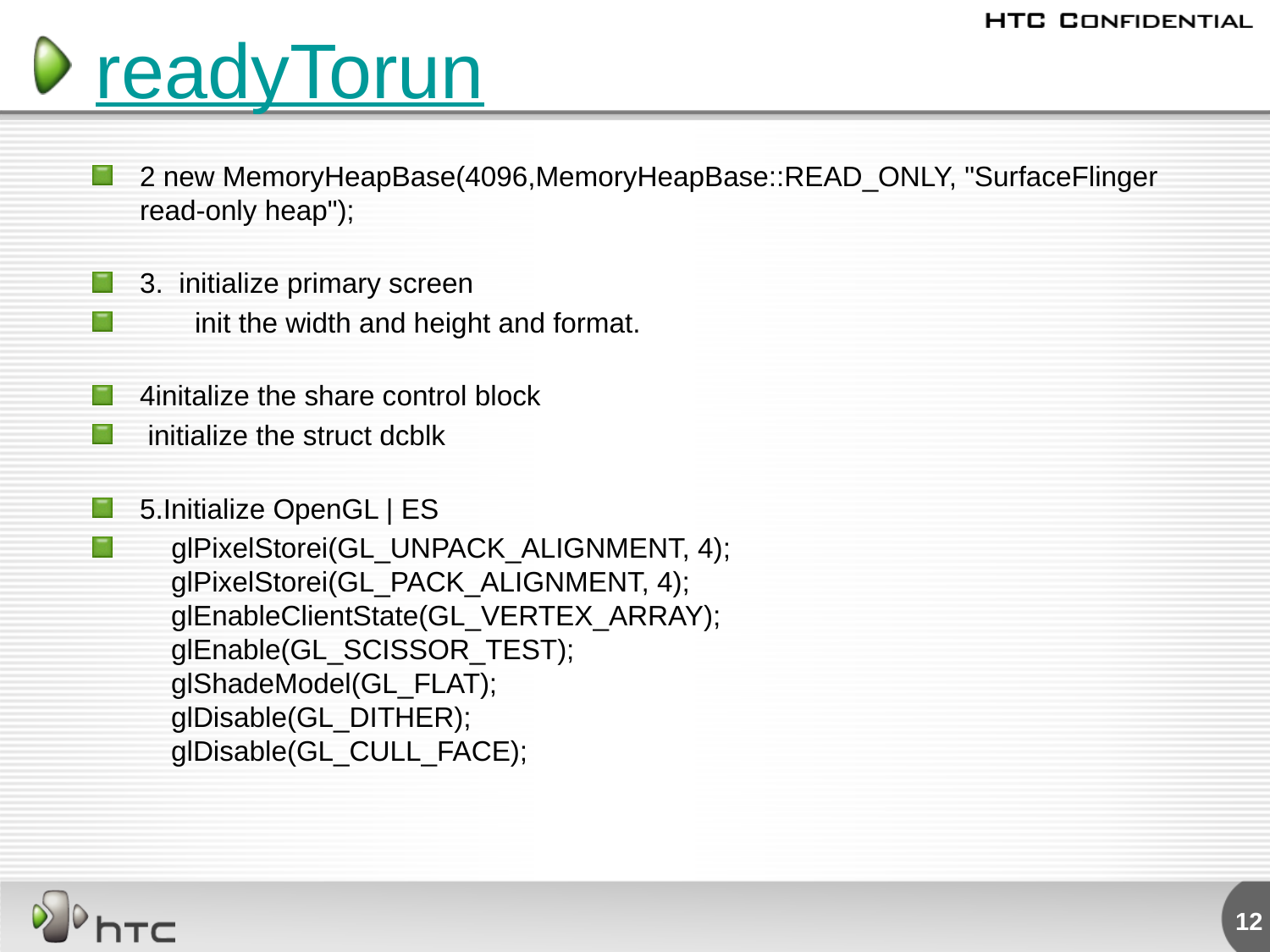

# readyTorun
2 new MemoryHeapBase(4096,MemoryHeapBase::READ_ONLY, "SurfaceFlinger read-only heap");
3.  initialize primary screen
       init the width and height and format.
4initalize the share control block
 initialize the struct dcblk
5.Initialize OpenGL | ES
    glPixelStorei(GL_UNPACK_ALIGNMENT, 4);
    glPixelStorei(GL_PACK_ALIGNMENT, 4);  
    glEnableClientState(GL_VERTEX_ARRAY);
    glEnable(GL_SCISSOR_TEST);
    glShadeModel(GL_FLAT);
    glDisable(GL_DITHER);
    glDisable(GL_CULL_FACE);